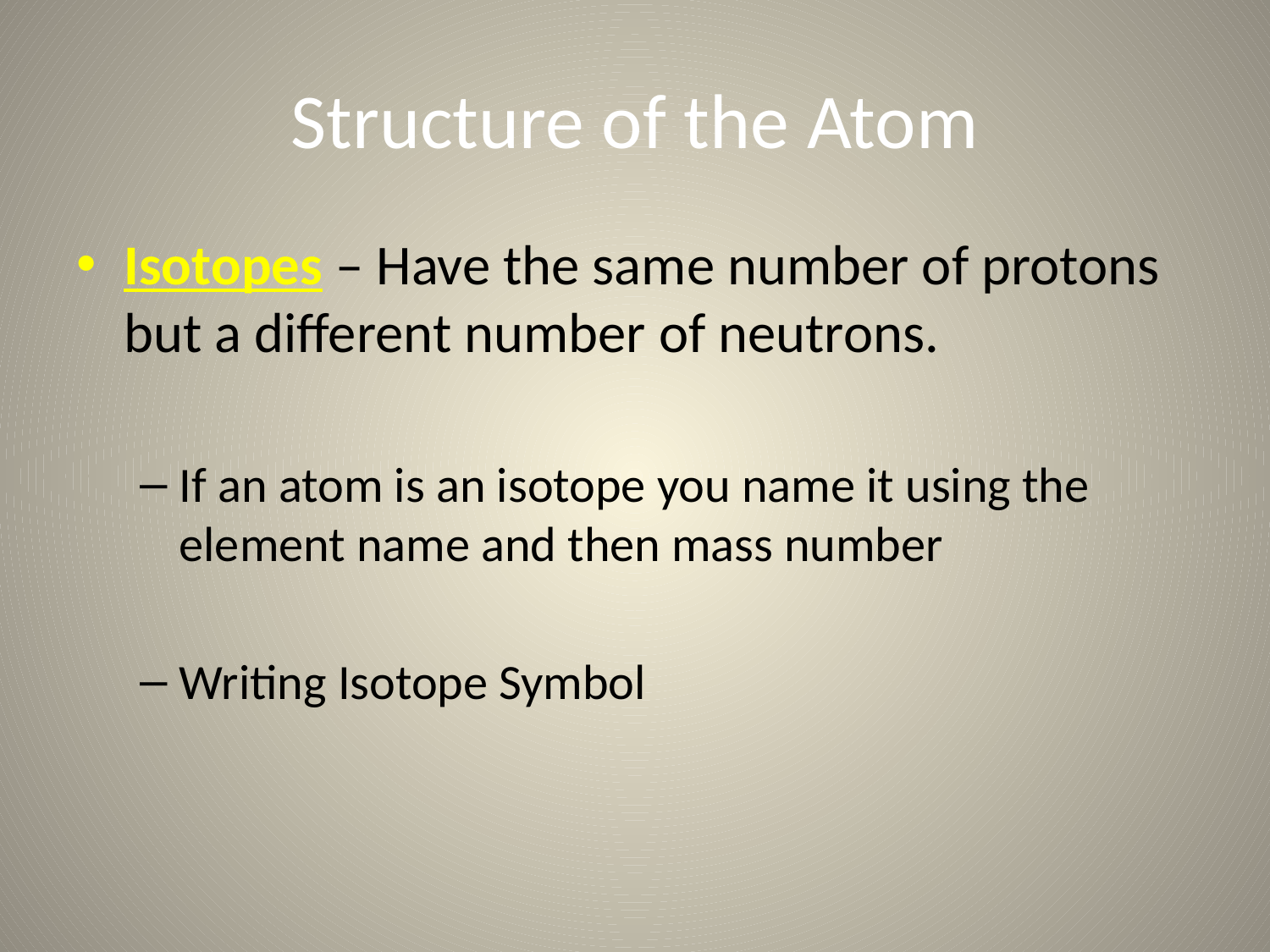

# Structure of the Atom
Isotopes – Have the same number of protons but a different number of neutrons.

If an atom is an isotope you name it using the element name and then mass number

Writing Isotope Symbol